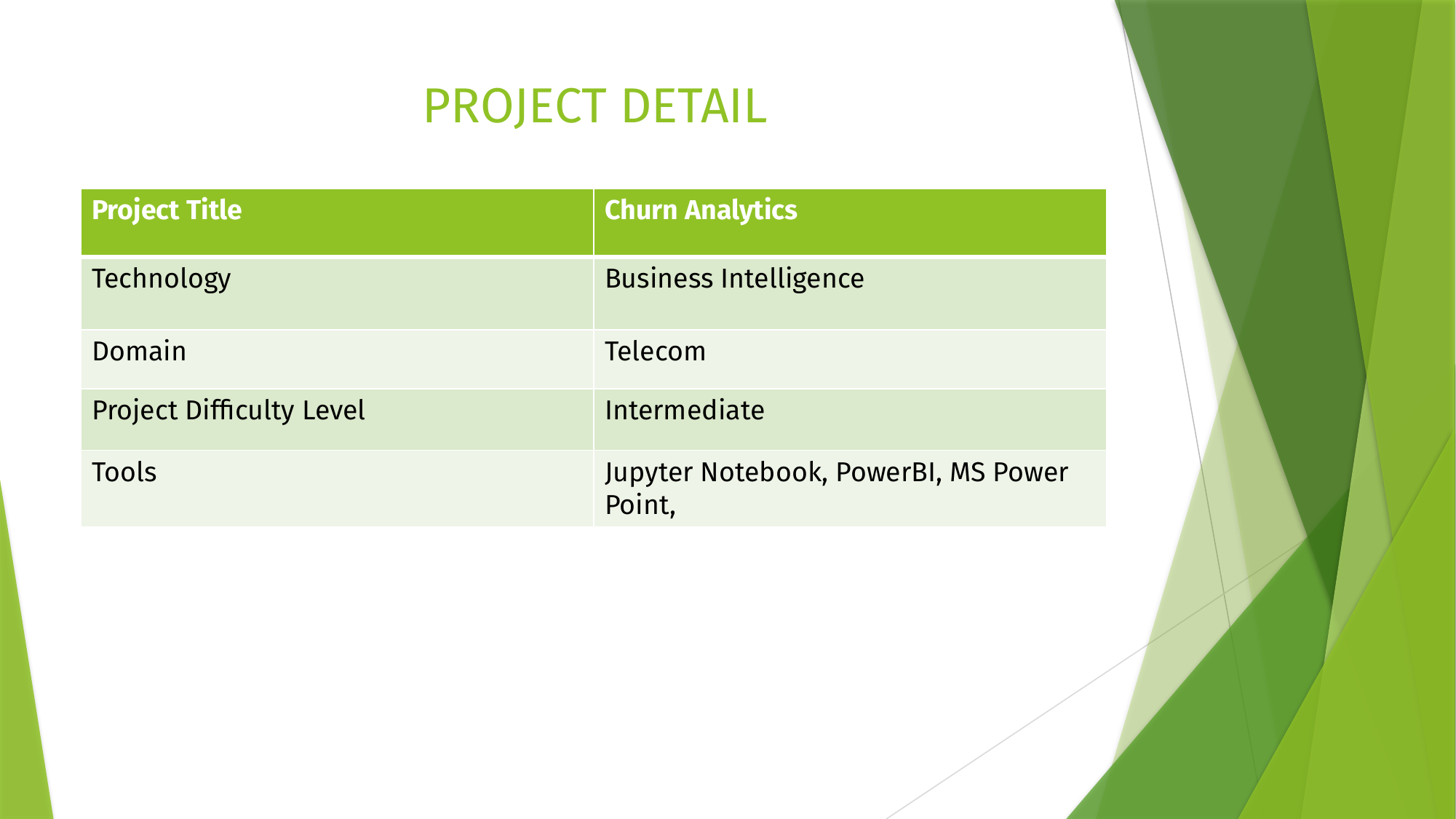

# PROJECT DETAIL
| Project Title | Churn Analytics |
| --- | --- |
| Technology | Business Intelligence |
| Domain | Telecom |
| Project Difficulty Level | Intermediate |
| Tools | Jupyter Notebook, PowerBI, MS Power Point, |